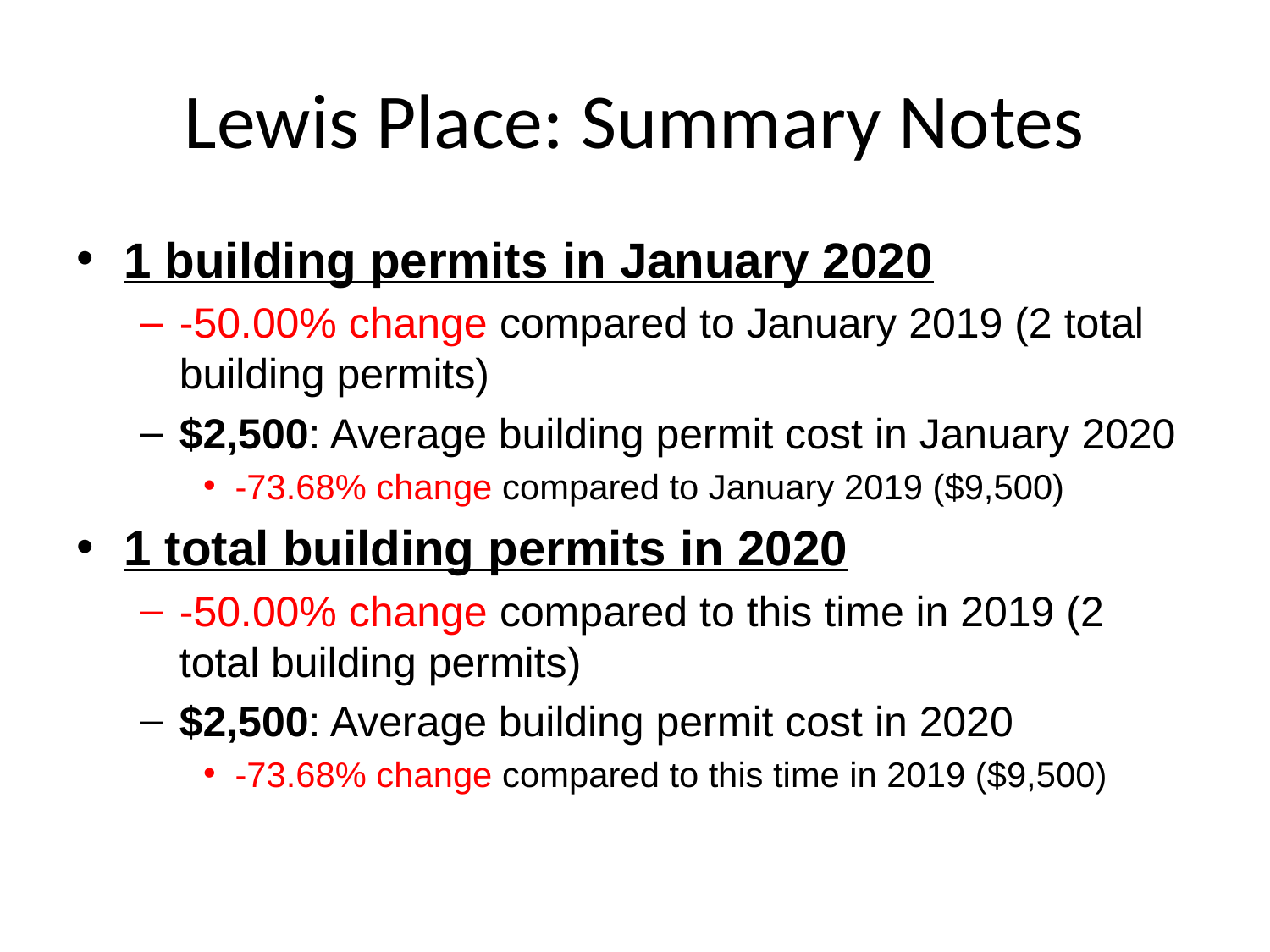

# Lewis Place: Summary Notes
1 building permits in January 2020
-50.00% change compared to January 2019 (2 total building permits)
$2,500: Average building permit cost in January 2020
-73.68% change compared to January 2019 ($9,500)
1 total building permits in 2020
-50.00% change compared to this time in 2019 (2 total building permits)
$2,500: Average building permit cost in 2020
-73.68% change compared to this time in 2019 ($9,500)